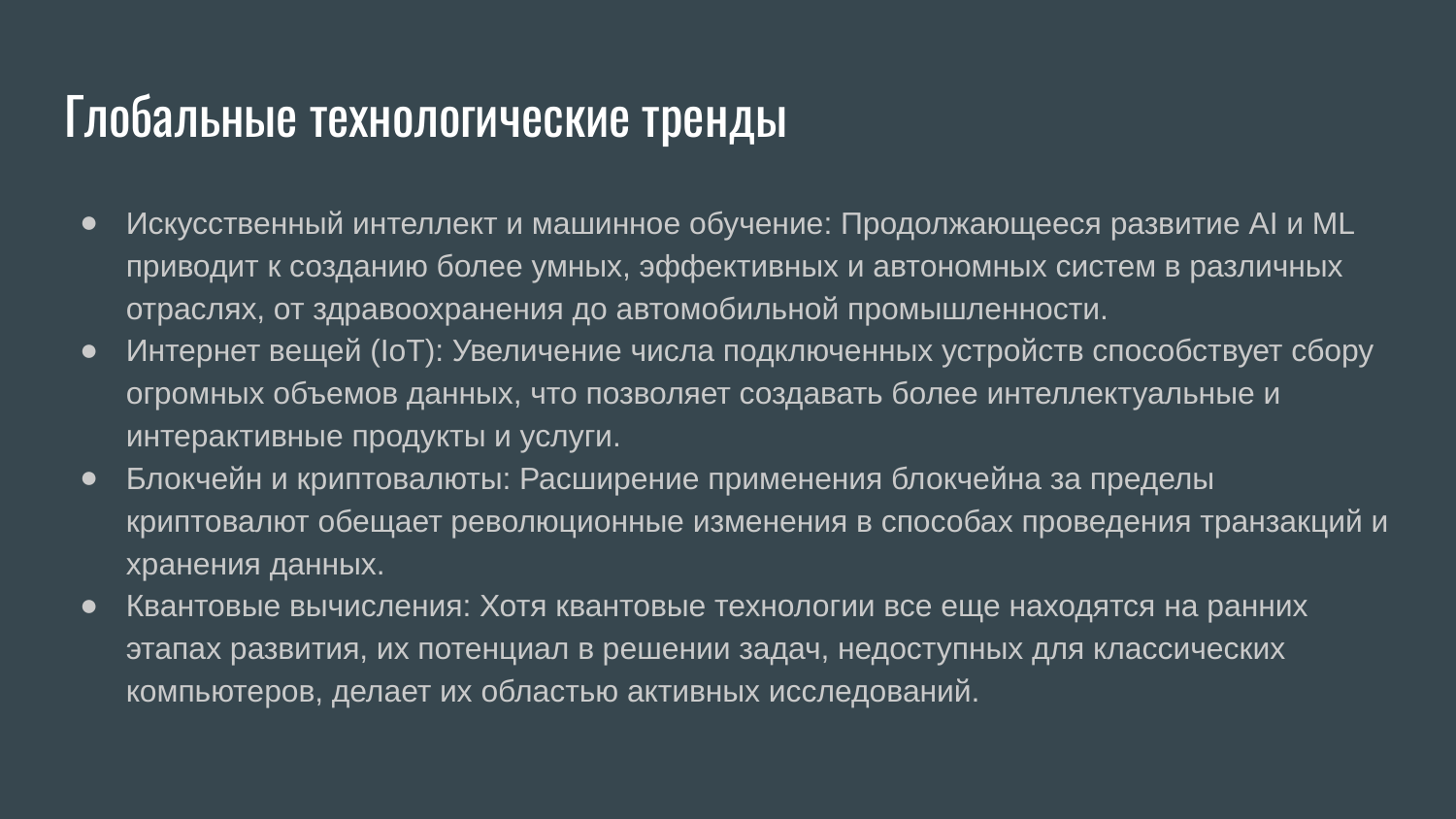

# Глобальные технологические тренды
Искусственный интеллект и машинное обучение: Продолжающееся развитие AI и ML приводит к созданию более умных, эффективных и автономных систем в различных отраслях, от здравоохранения до автомобильной промышленности.
Интернет вещей (IoT): Увеличение числа подключенных устройств способствует сбору огромных объемов данных, что позволяет создавать более интеллектуальные и интерактивные продукты и услуги.
Блокчейн и криптовалюты: Расширение применения блокчейна за пределы криптовалют обещает революционные изменения в способах проведения транзакций и хранения данных.
Квантовые вычисления: Хотя квантовые технологии все еще находятся на ранних этапах развития, их потенциал в решении задач, недоступных для классических компьютеров, делает их областью активных исследований.